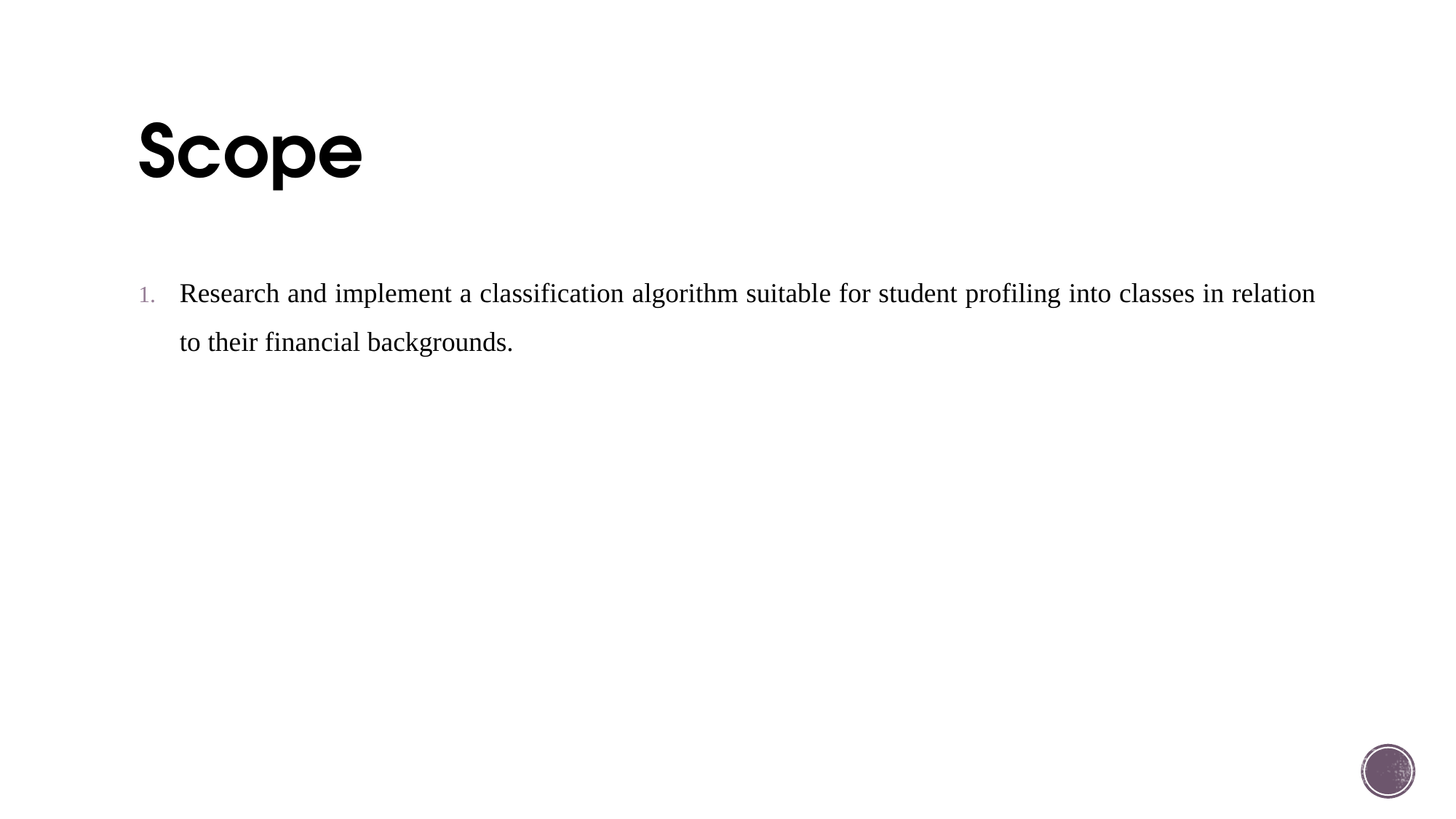

# Scope
Research and implement a classification algorithm suitable for student profiling into classes in relation to their financial backgrounds.